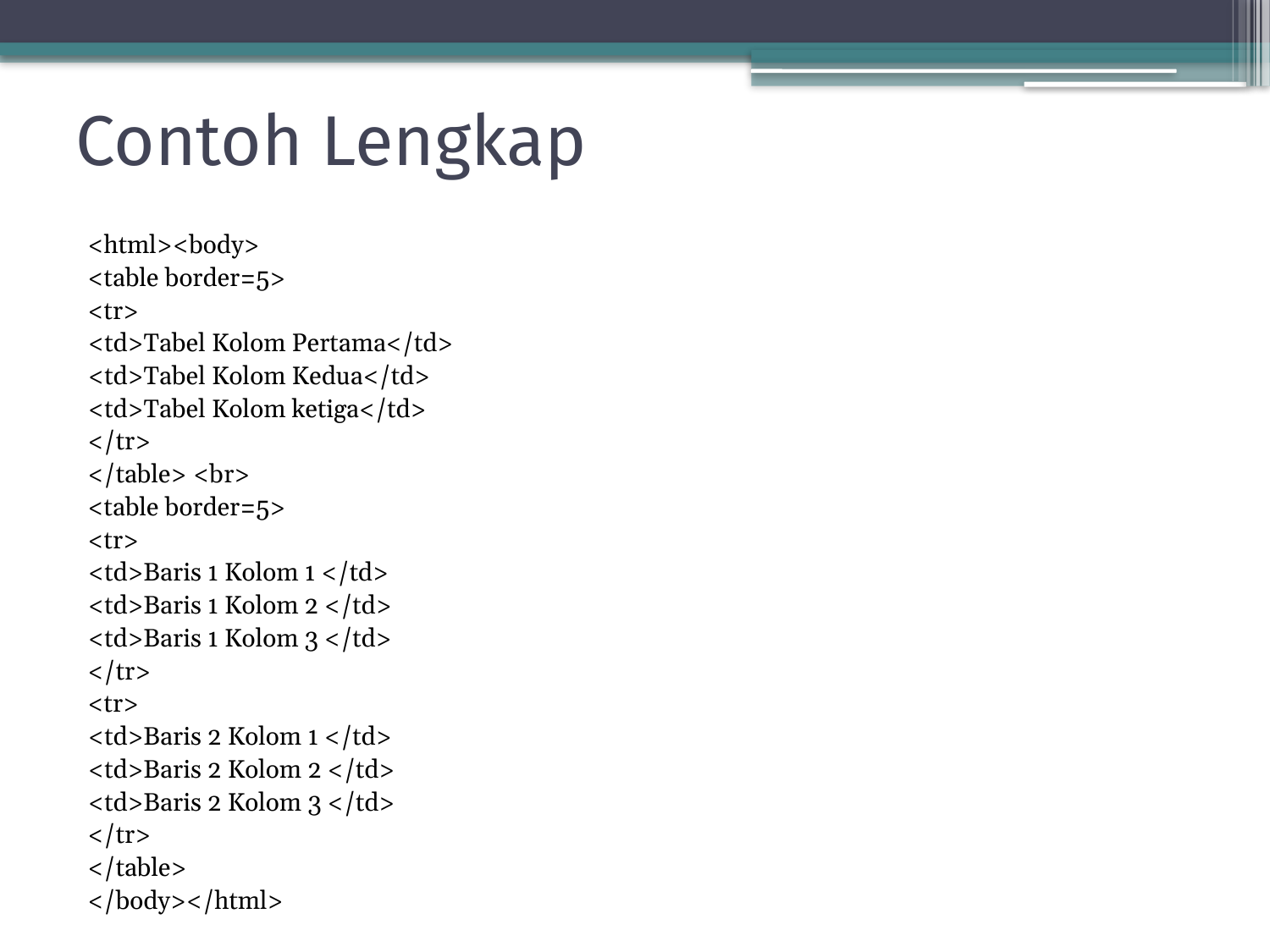

# Contoh Lengkap
<html><body>
<table border=5>
<tr>
		<td>Tabel Kolom Pertama</td>
		<td>Tabel Kolom Kedua</td>
		<td>Tabel Kolom ketiga</td>
</tr>
</table> <br>
<table border=5>
<tr>
		<td>Baris 1 Kolom 1 </td>
		<td>Baris 1 Kolom 2 </td>
		<td>Baris 1 Kolom 3 </td>
</tr>
<tr>
		<td>Baris 2 Kolom 1 </td>
		<td>Baris 2 Kolom 2 </td>
		<td>Baris 2 Kolom 3 </td>
</tr>
</table>
</body></html>